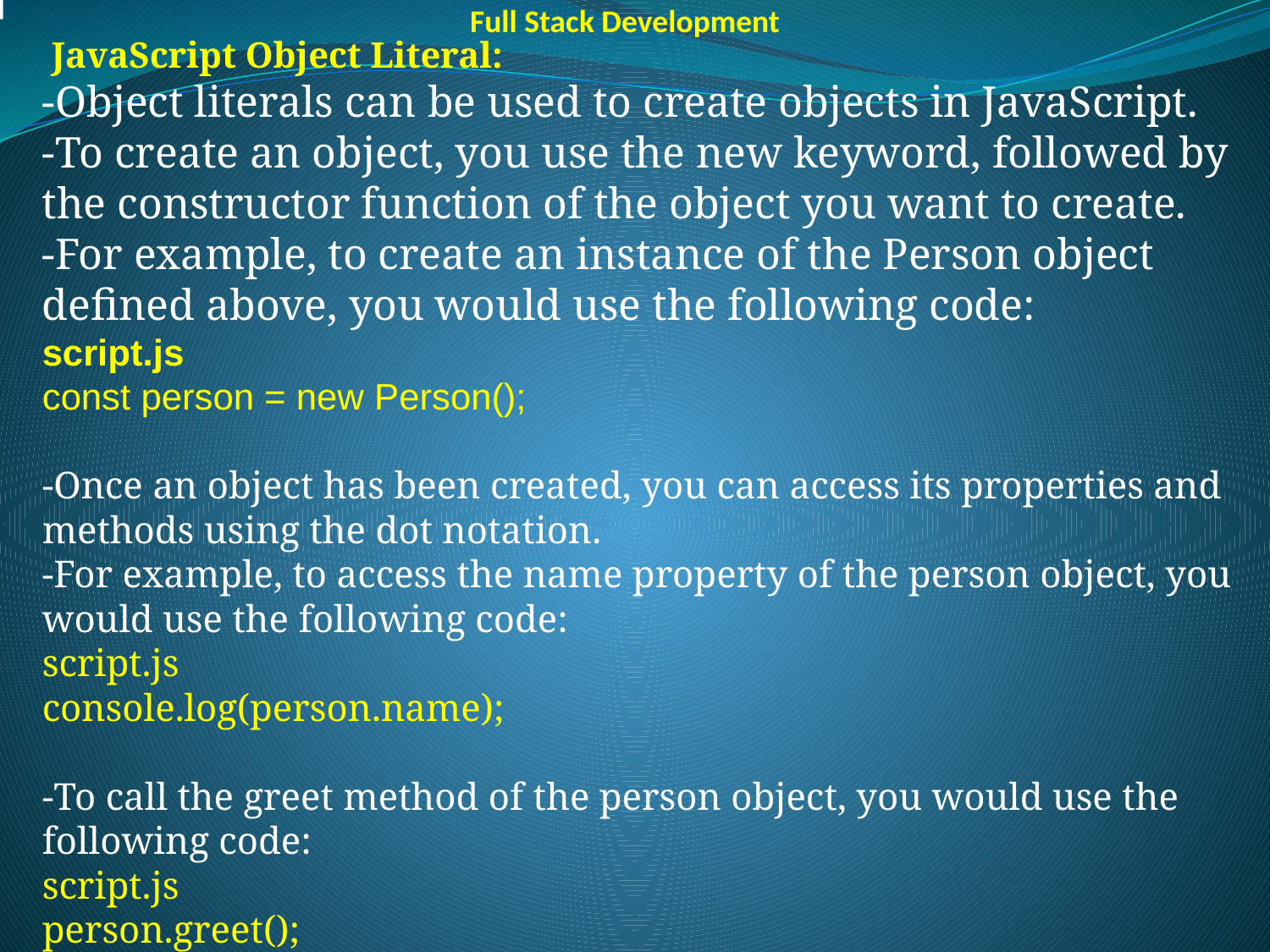

Full Stack Development
 JavaScript Object Literal:
-Object literals can be used to create objects in JavaScript.
-To create an object, you use the new keyword, followed by the constructor function of the object you want to create.
-For example, to create an instance of the Person object defined above, you would use the following code:
script.js
const person = new Person();

-Once an object has been created, you can access its properties and methods using the dot notation.
-For example, to access the name property of the person object, you would use the following code:
script.js
console.log(person.name);

-To call the greet method of the person object, you would use the following code:
script.js
person.greet();